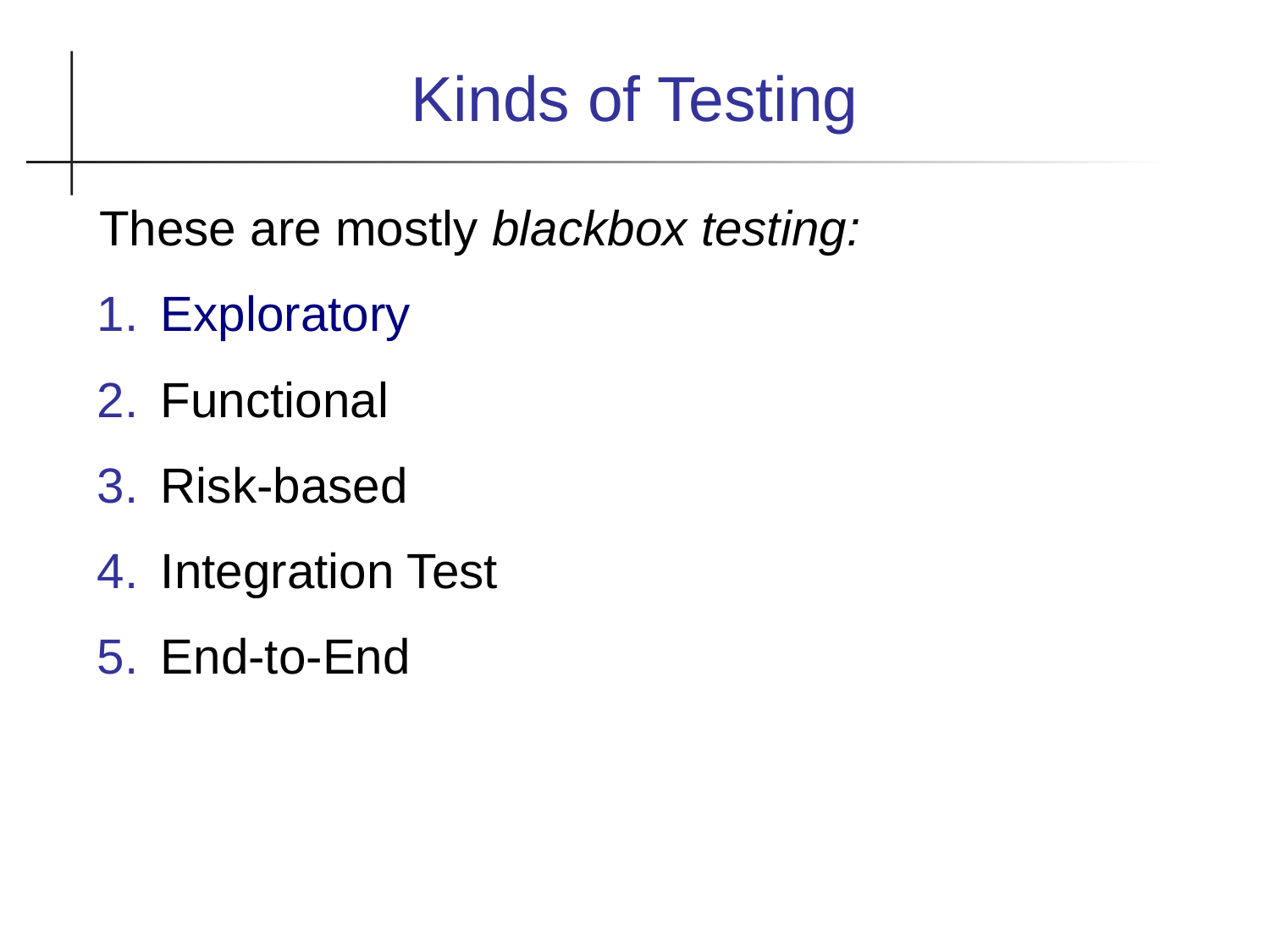

Kinds of Testing
These are mostly blackbox testing:
Exploratory
Functional
Risk-based
Integration Test
End-to-End